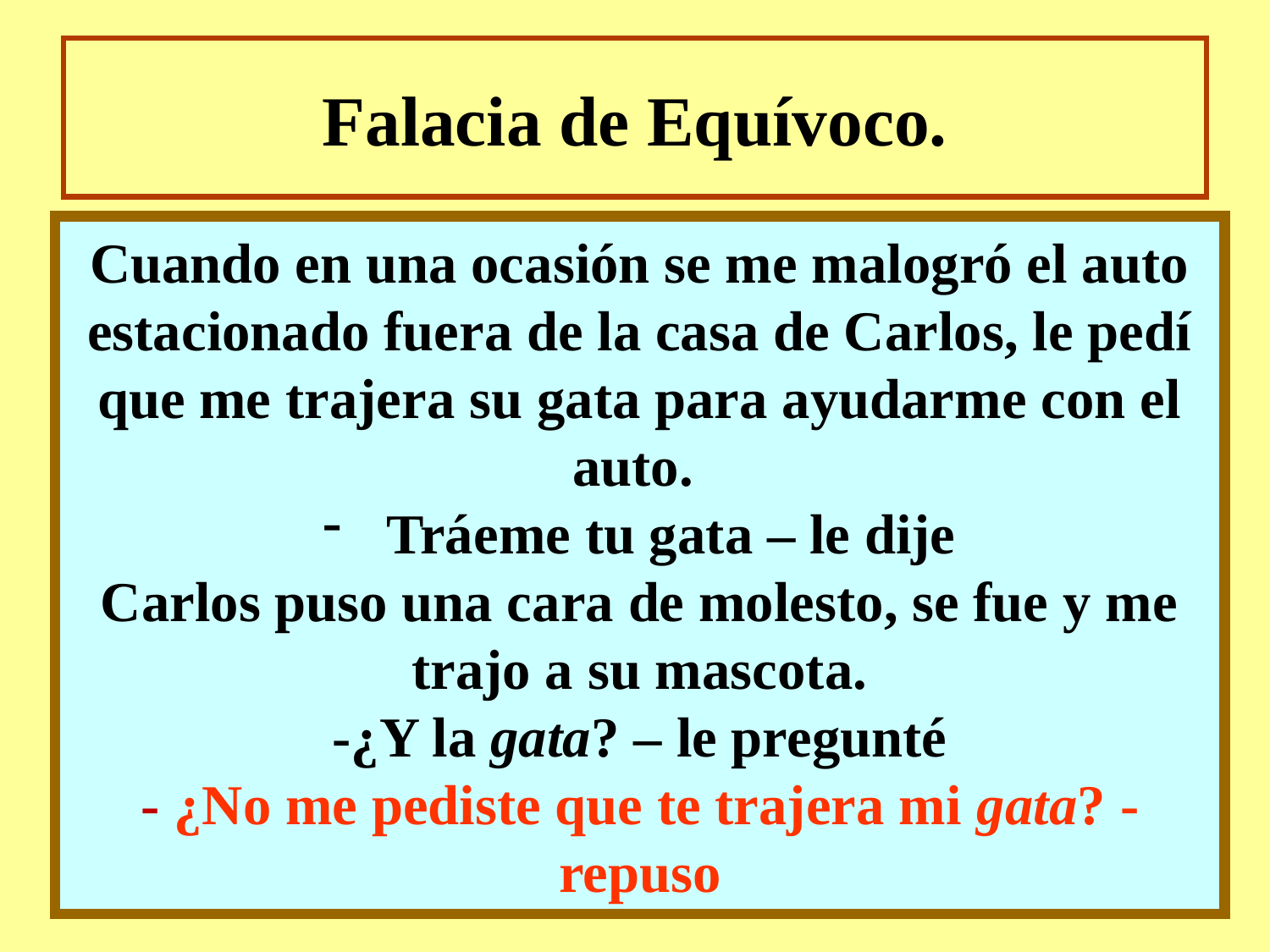

# Falacia de Equívoco.
Cuando en una ocasión se me malogró el auto estacionado fuera de la casa de Carlos, le pedí que me trajera su gata para ayudarme con el auto.
Tráeme tu gata – le dije
Carlos puso una cara de molesto, se fue y me trajo a su mascota.
-¿Y la gata? – le pregunté
- ¿No me pediste que te trajera mi gata? - repuso